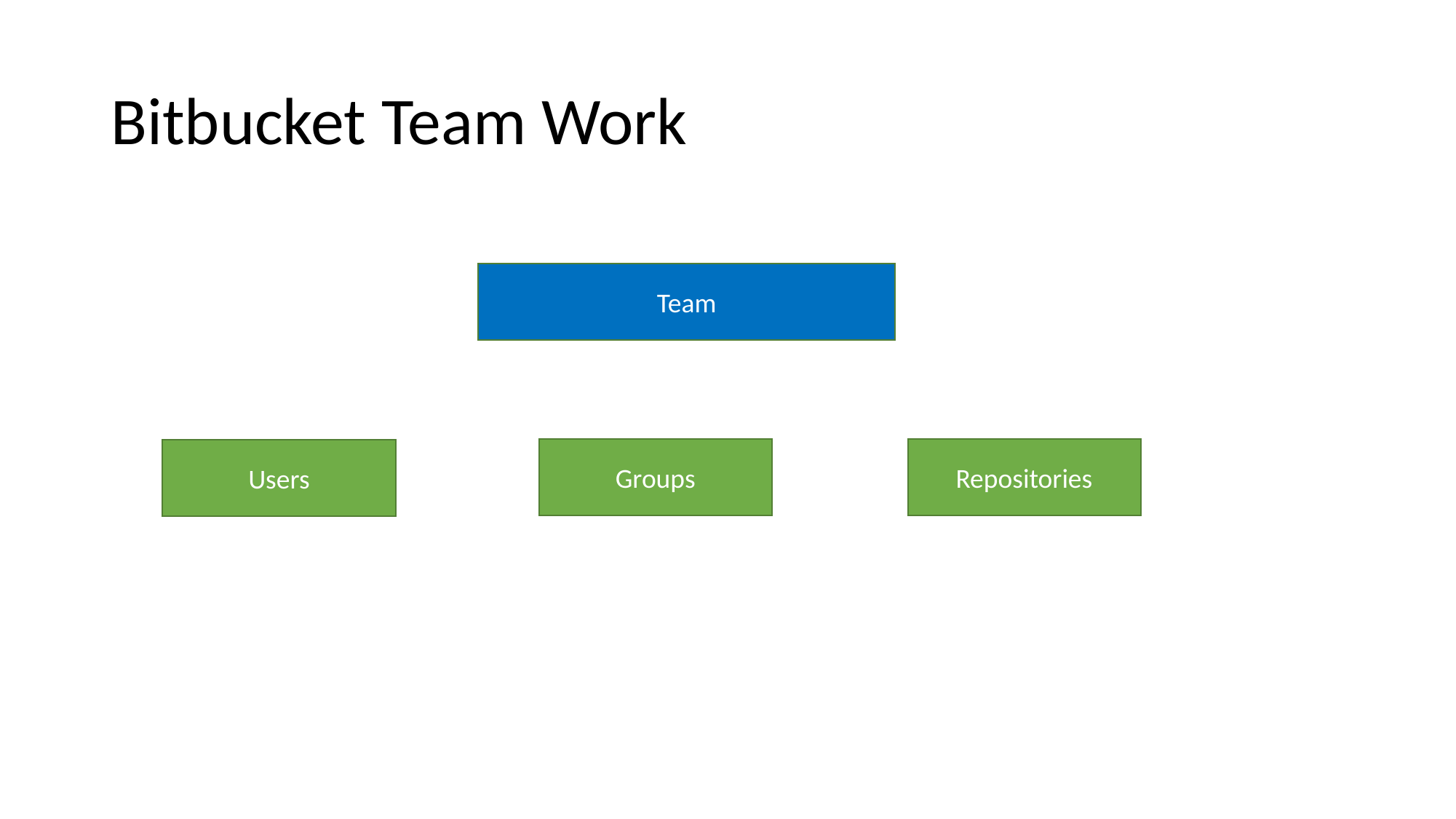

# Bitbucket Team Work

Team
Groups
Repositories
Users